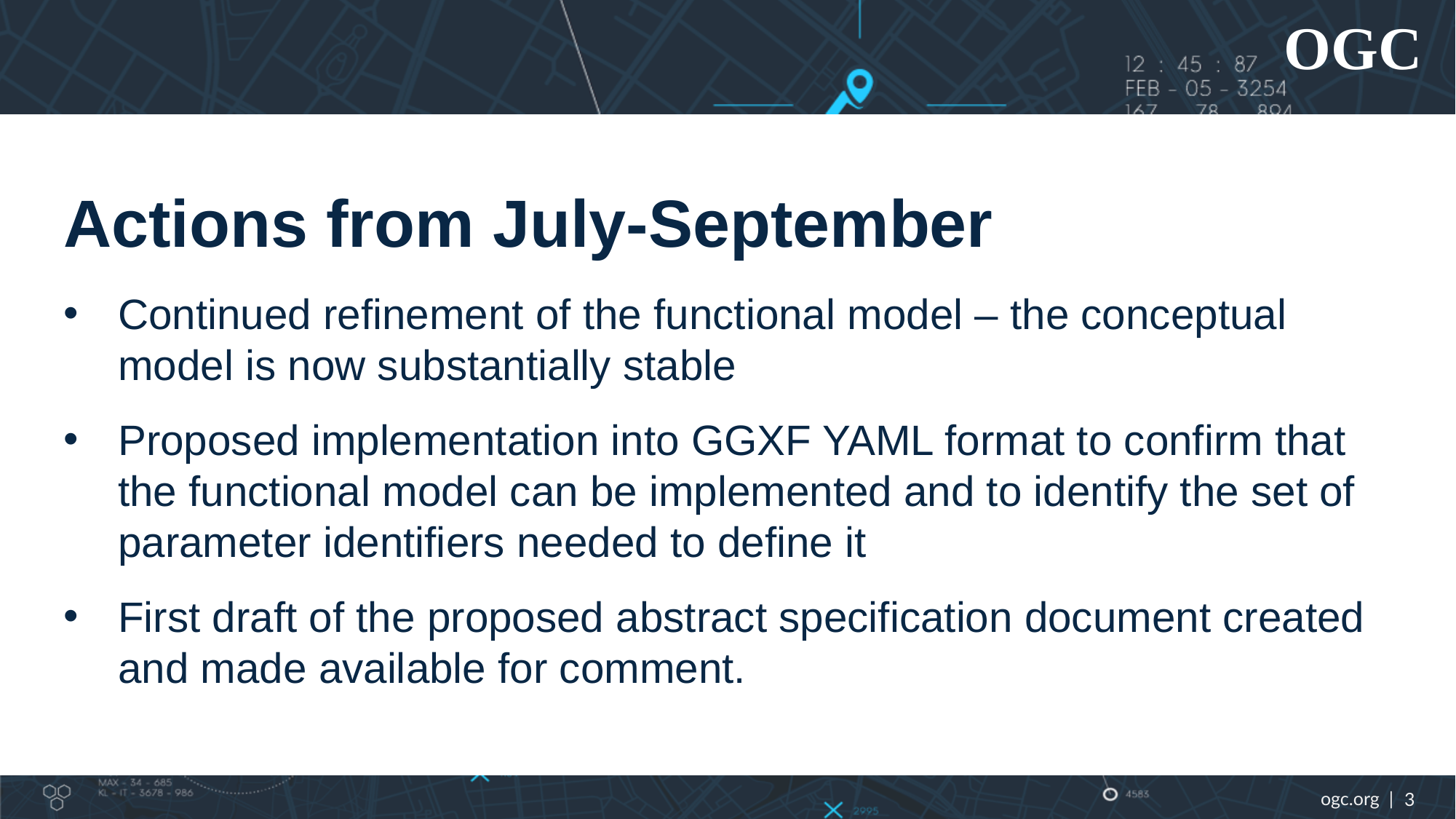

# Actions from July-September
Continued refinement of the functional model – the conceptual model is now substantially stable
Proposed implementation into GGXF YAML format to confirm that the functional model can be implemented and to identify the set of parameter identifiers needed to define it
First draft of the proposed abstract specification document created and made available for comment.
3